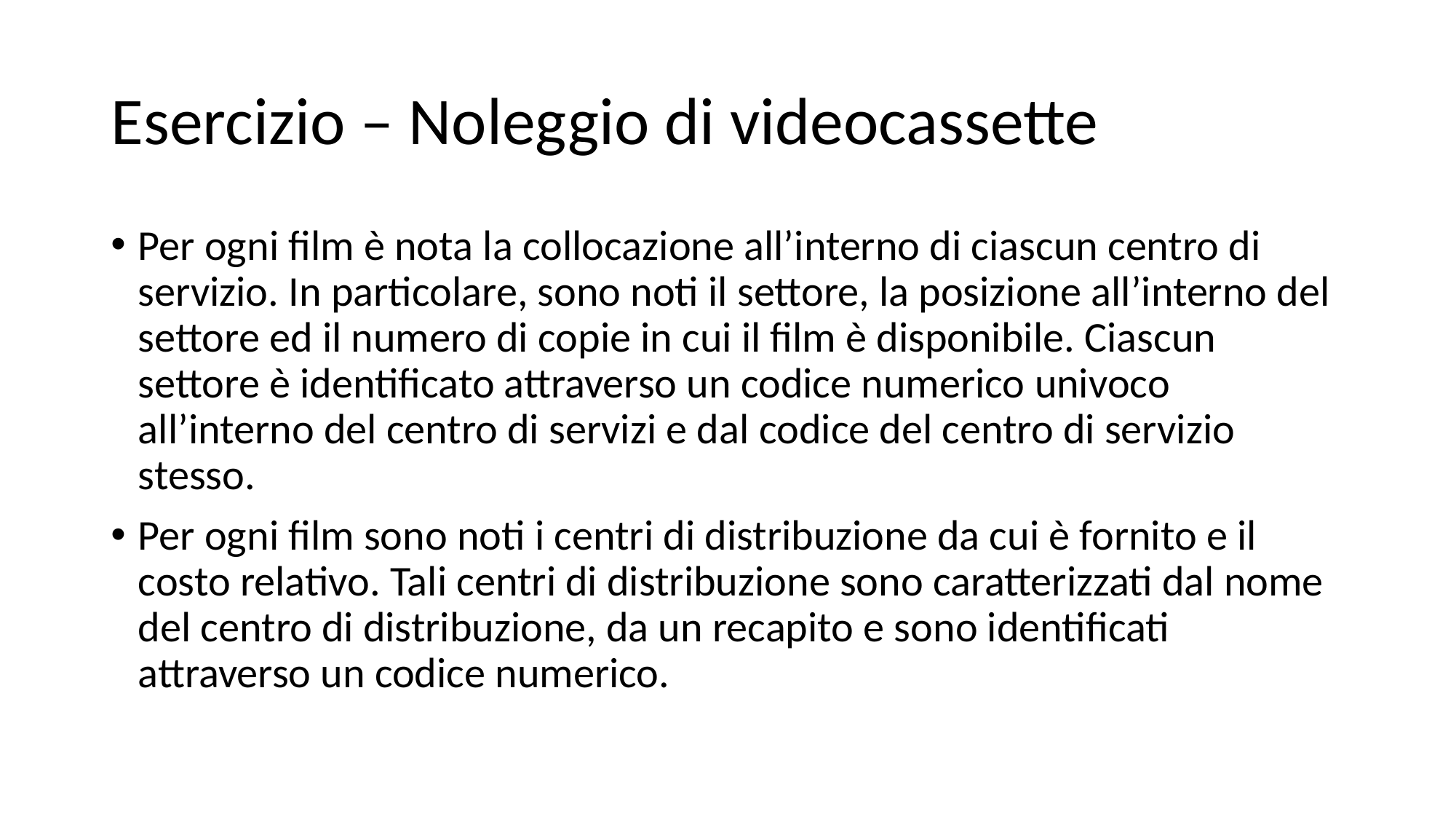

# Esercizio – Noleggio di videocassette
Per ogni film è nota la collocazione all’interno di ciascun centro di servizio. In particolare, sono noti il settore, la posizione all’interno del settore ed il numero di copie in cui il film è disponibile. Ciascun settore è identificato attraverso un codice numerico univoco all’interno del centro di servizi e dal codice del centro di servizio stesso.
Per ogni film sono noti i centri di distribuzione da cui è fornito e il costo relativo. Tali centri di distribuzione sono caratterizzati dal nome del centro di distribuzione, da un recapito e sono identificati attraverso un codice numerico.